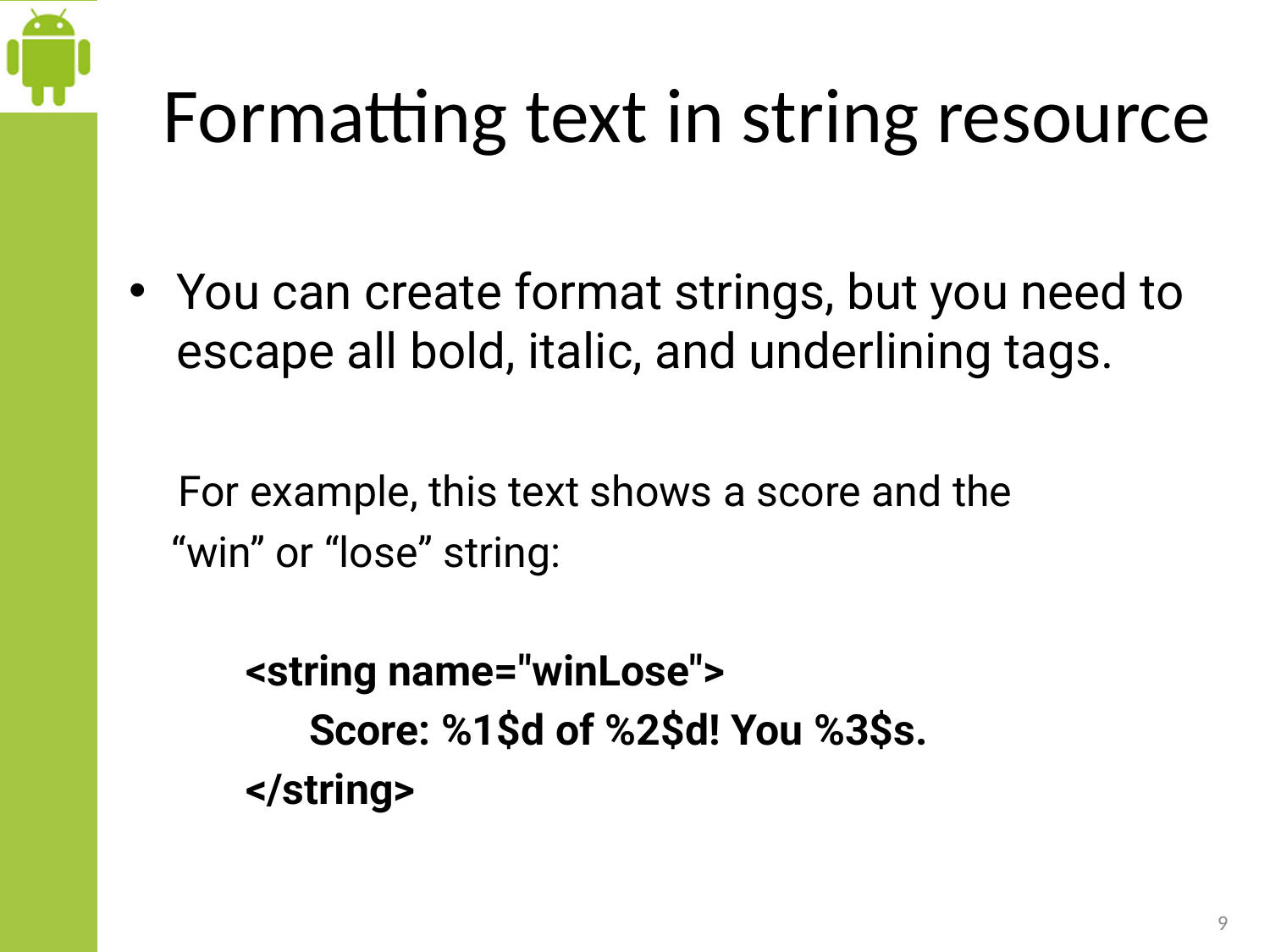

# Formatting text in string resource
You can create format strings, but you need to escape all bold, italic, and underlining tags.

    For example, this text shows a score and the
    “win” or “lose” string:

<string name="winLose">
Score: %1$d of %2$d! You %3$s.
</string>

9